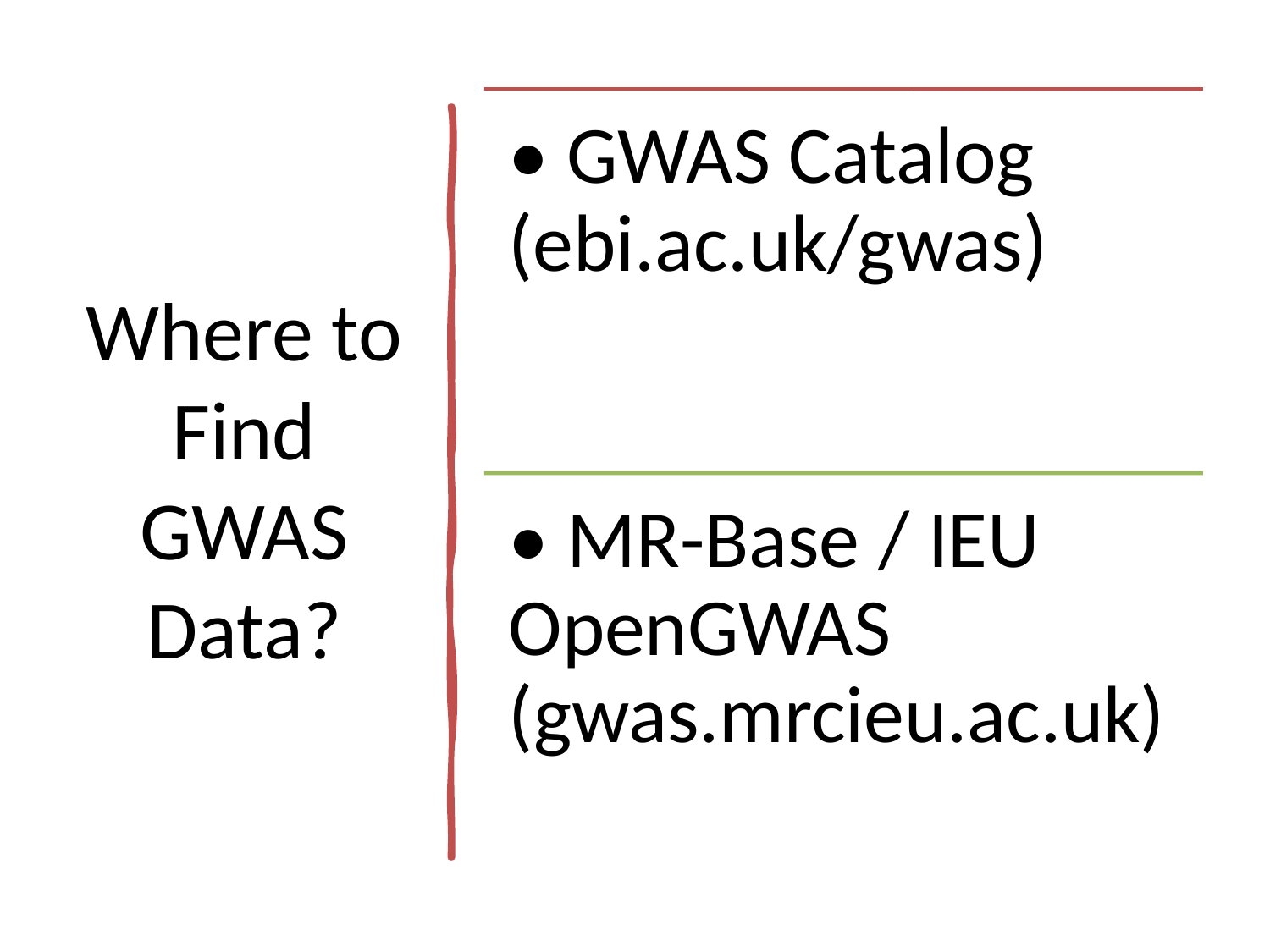

• GWAS Catalog (ebi.ac.uk/gwas)
• MR-Base / IEU OpenGWAS (gwas.mrcieu.ac.uk)
# Where to Find GWAS Data?